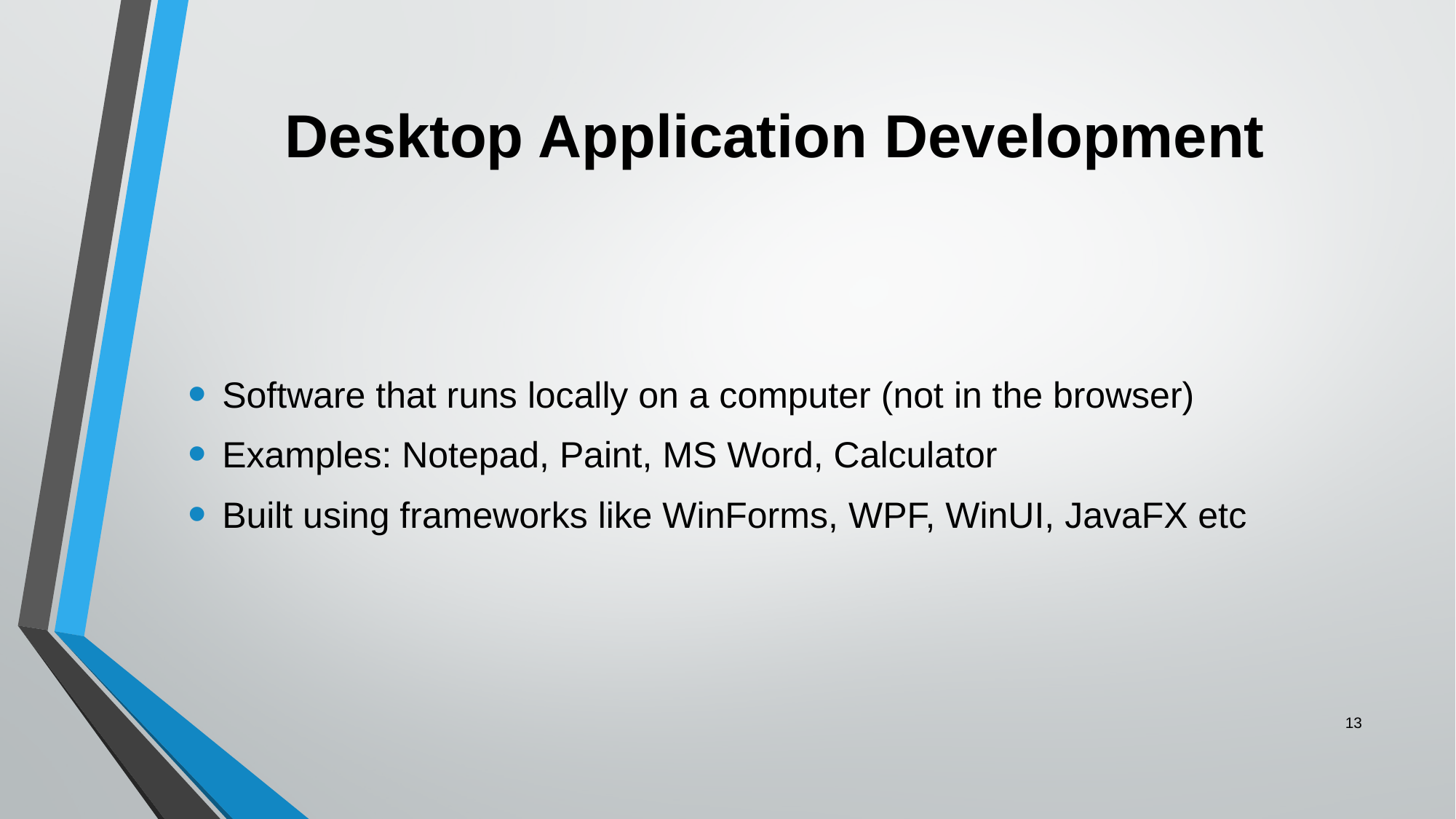

# Desktop Application Development
Software that runs locally on a computer (not in the browser)
Examples: Notepad, Paint, MS Word, Calculator
Built using frameworks like WinForms, WPF, WinUI, JavaFX etc
13